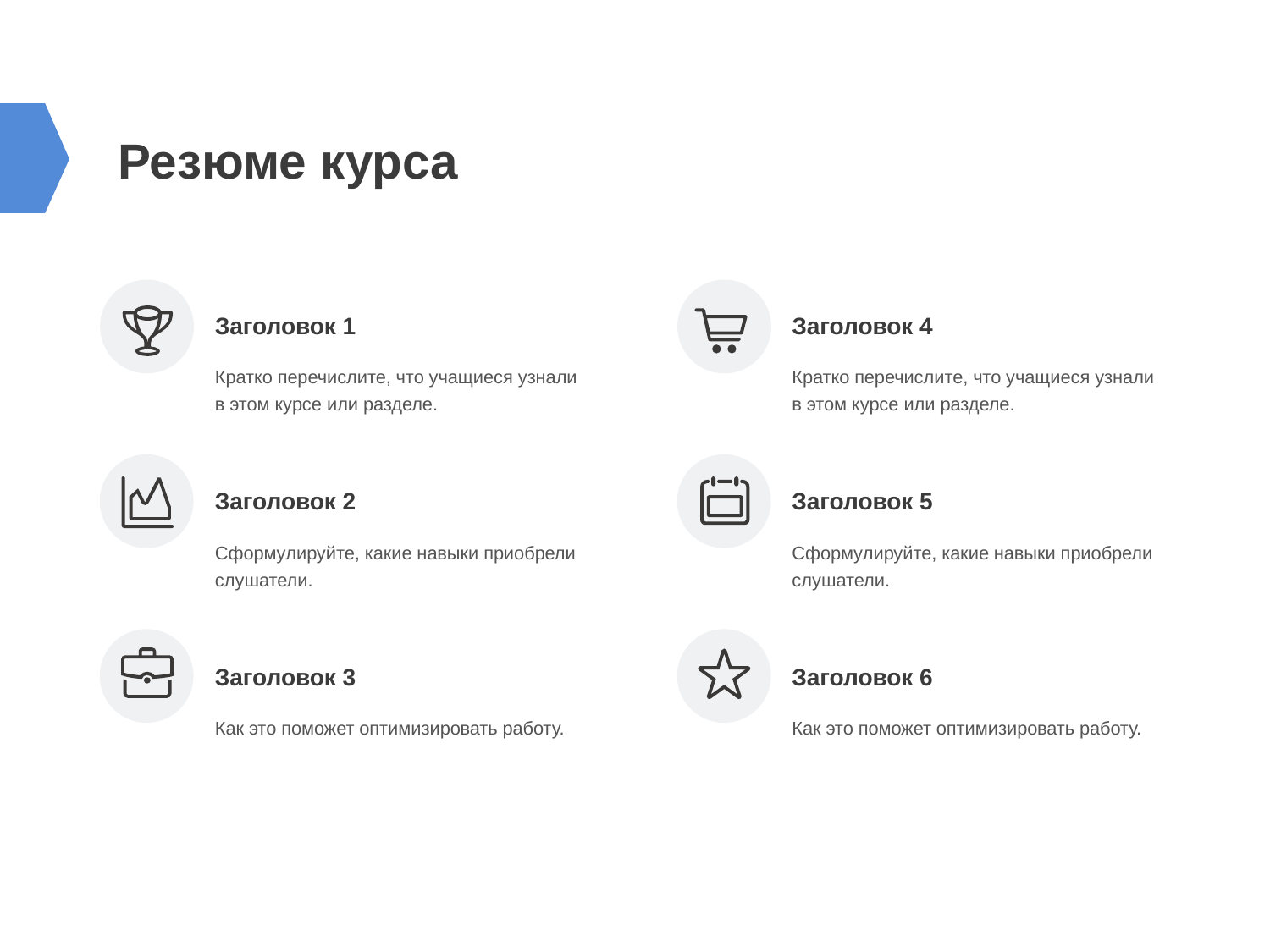

Резюме курса

Заголовок 1
Заголовок 4
Кратко перечислите, что учащиеся узнали в этом курсе или разделе.
Кратко перечислите, что учащиеся узнали в этом курсе или разделе.

Заголовок 2
Заголовок 5
Сформулируйте, какие навыки приобрели слушатели.
Сформулируйте, какие навыки приобрели слушатели.

Заголовок 3
Заголовок 6
Как это поможет оптимизировать работу.

Как это поможет оптимизировать работу.